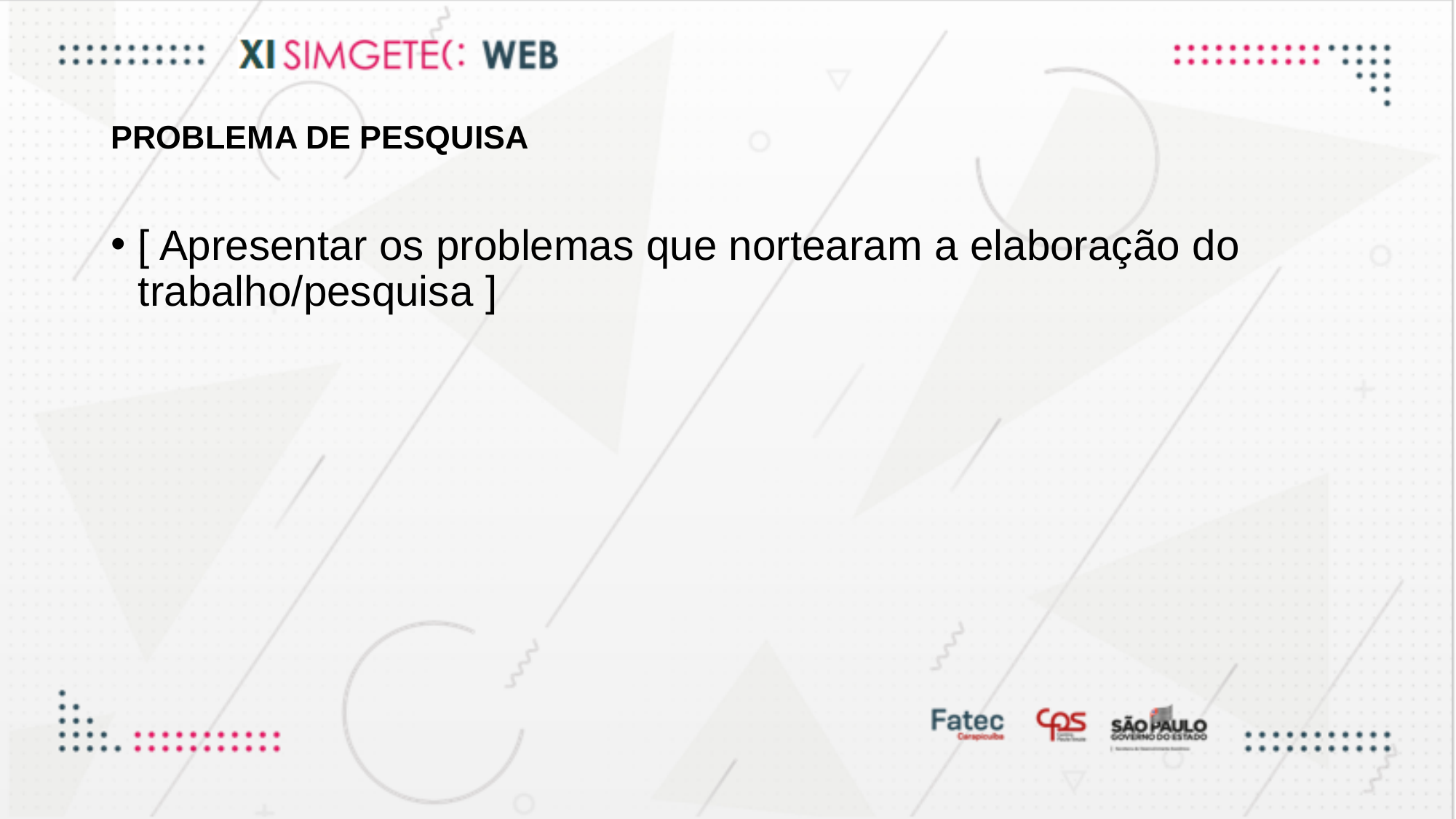

# PROBLEMA DE PESQUISA
[ Apresentar os problemas que nortearam a elaboração do trabalho/pesquisa ]